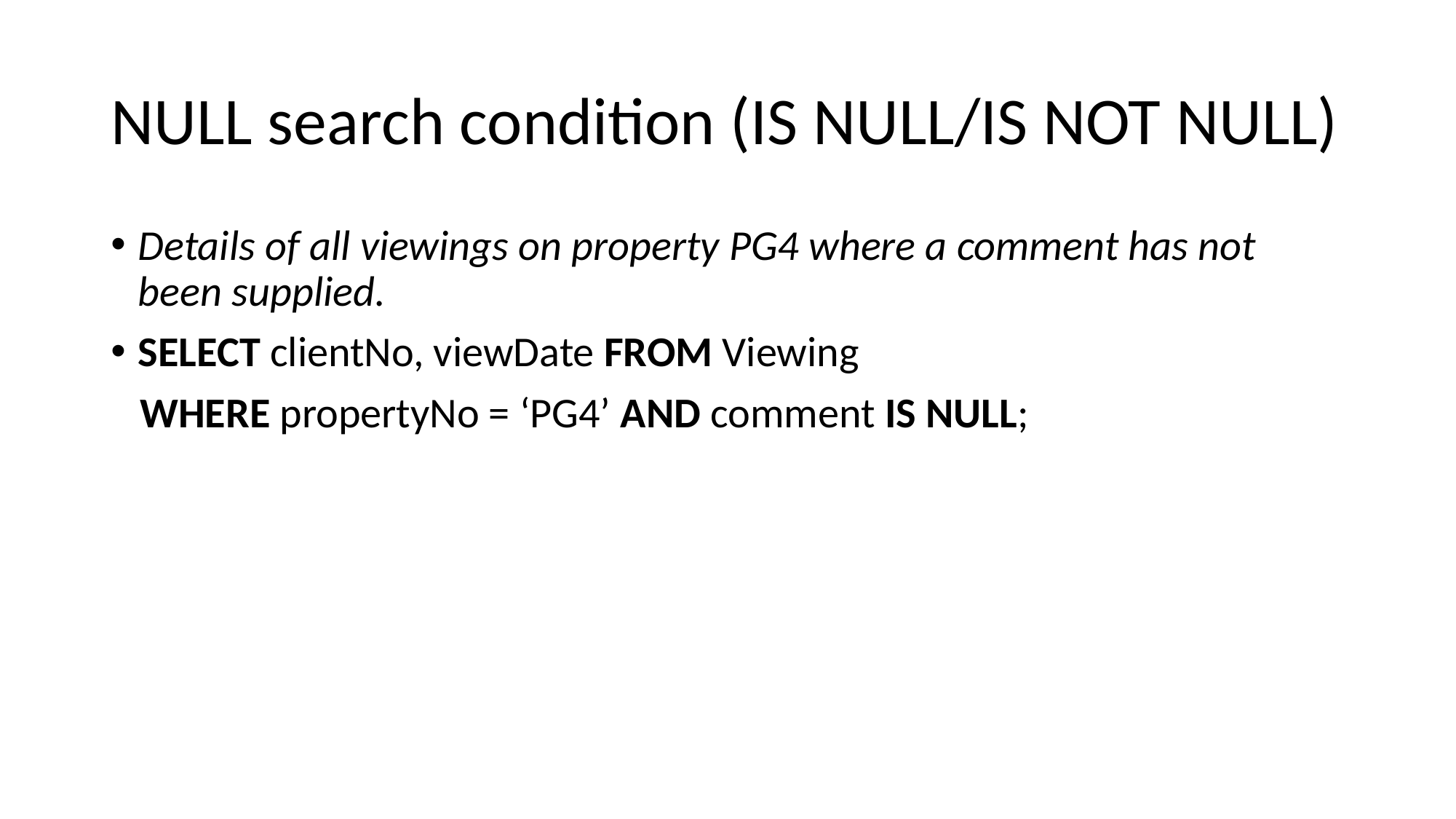

# NULL search condition (IS NULL/IS NOT NULL)
Details of all viewings on property PG4 where a comment has not been supplied.
SELECT clientNo, viewDate FROM Viewing
   WHERE propertyNo = ‘PG4’ AND comment IS NULL;